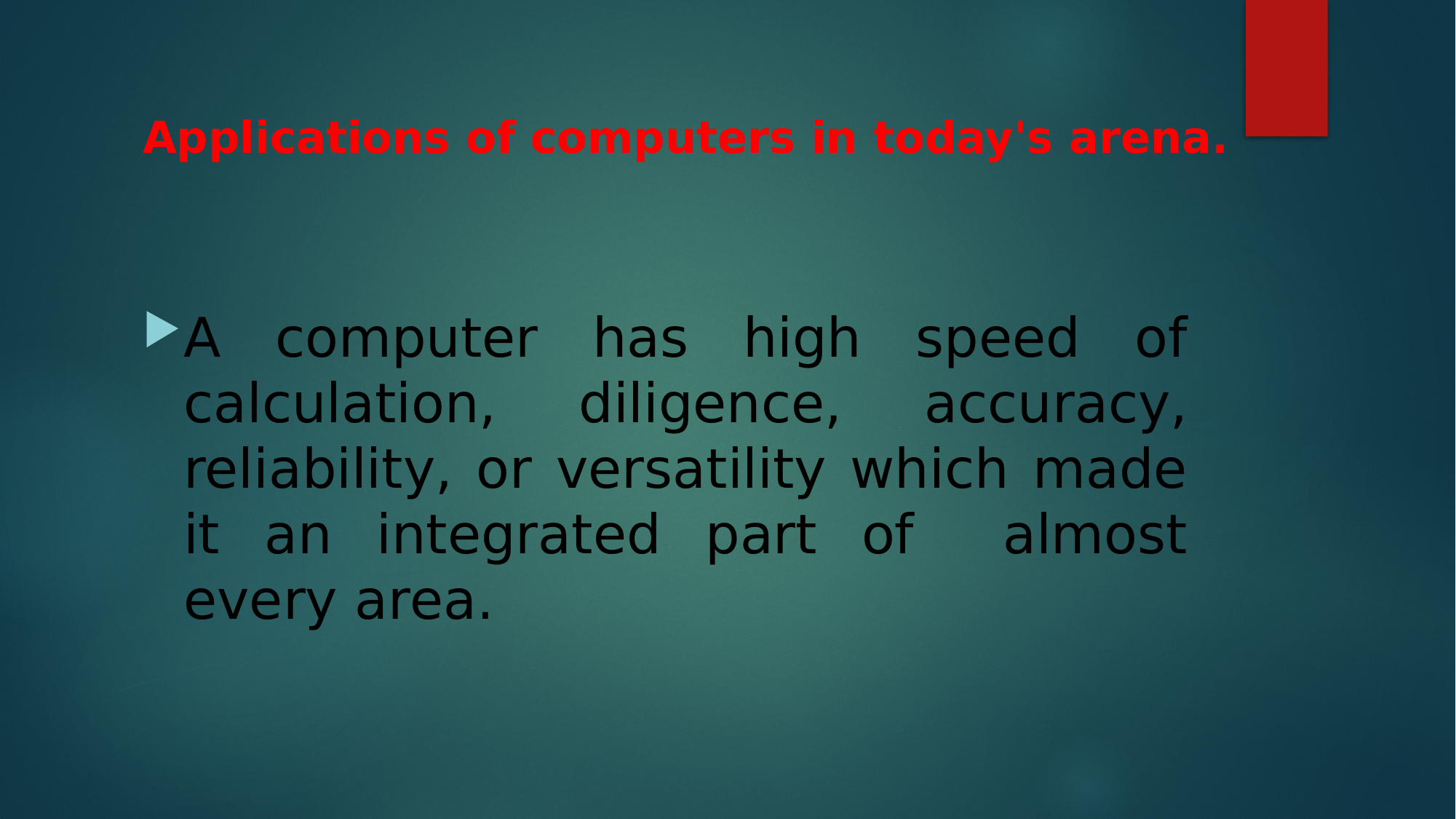

# Applications of computers in today's arena.

A computer has high speed of calculation, diligence, accuracy, reliability, or versatility which made it an integrated part of  almost every area.